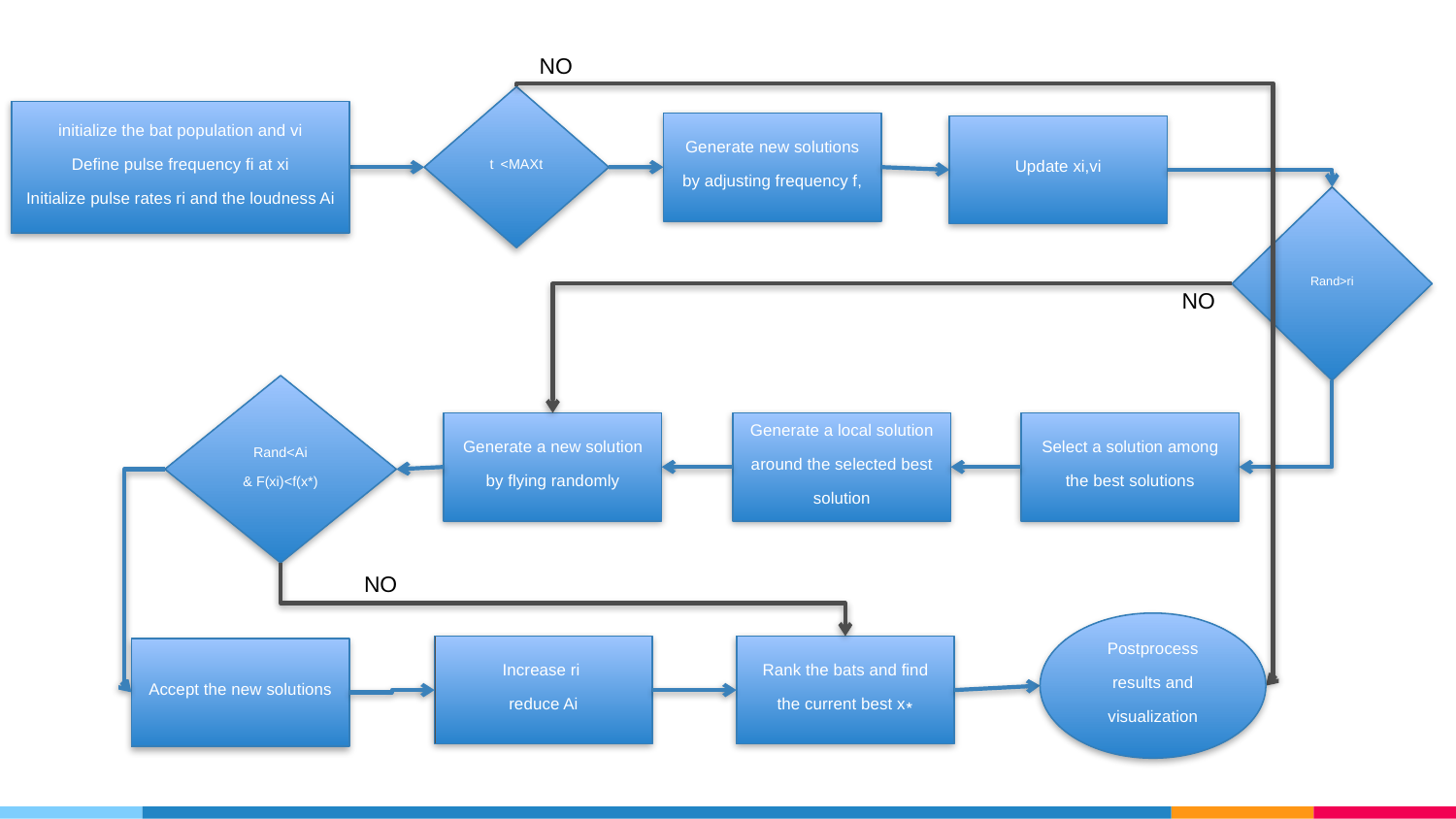

NO
t <MAXt
initialize the bat population and vi
Define pulse frequency fi at xi
Initialize pulse rates ri and the loudness Ai
Generate new solutions by adjusting frequency f,
Update xi,vi
Rand>ri
NO
Rand<Ai
& F(xi)<f(x*)
Generate a local solution around the selected best solution
Select a solution among the best solutions
Generate a new solution by flying randomly
NO
Postprocess results and visualization
Increase ri
reduce Ai
Rank the bats and find the current best x∗
Accept the new solutions